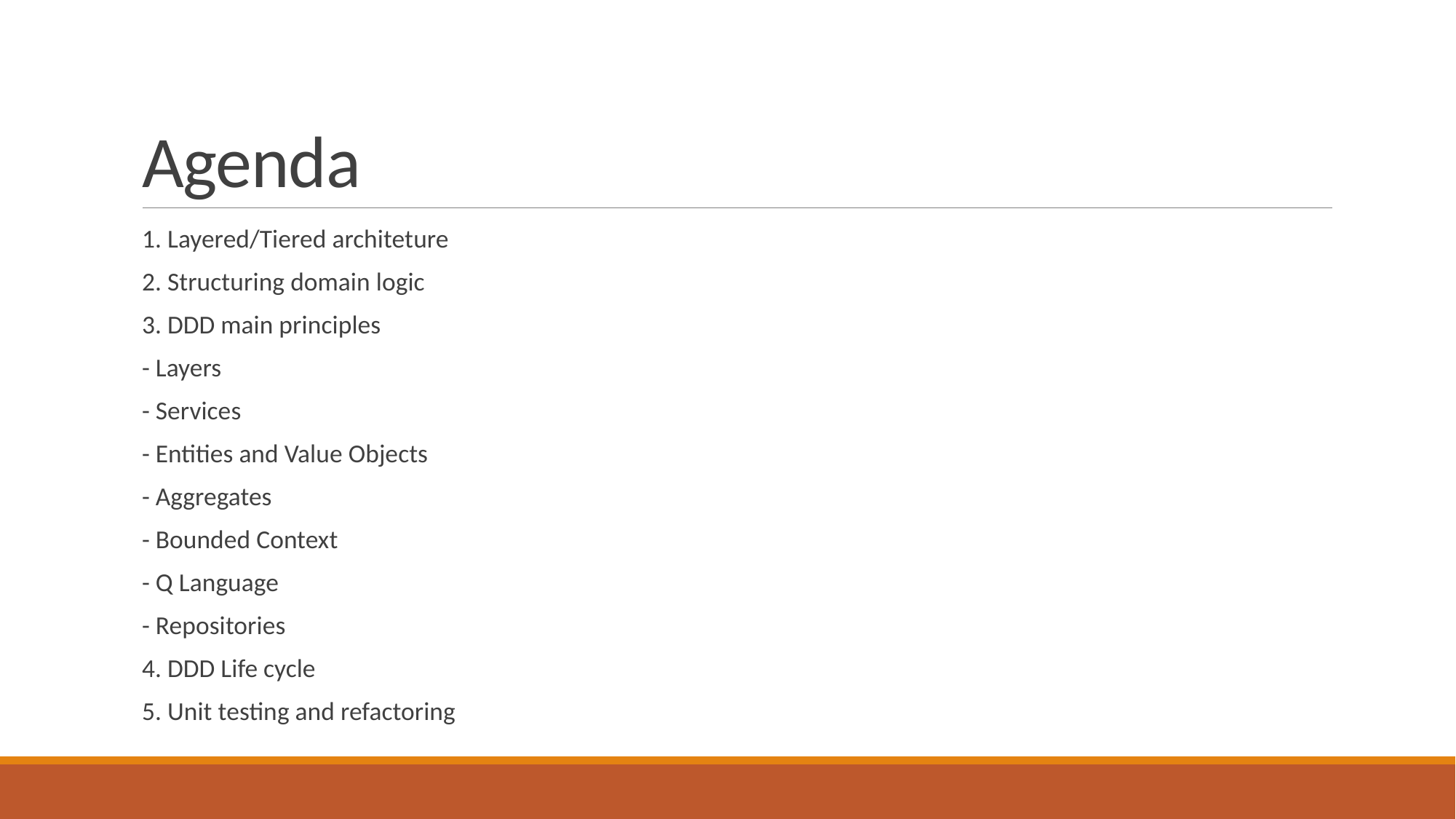

# Agenda
1. Layered/Tiered architeture
2. Structuring domain logic
3. DDD main principles
- Layers
- Services
- Entities and Value Objects
- Aggregates
- Bounded Context
- Q Language
- Repositories
4. DDD Life cycle
5. Unit testing and refactoring